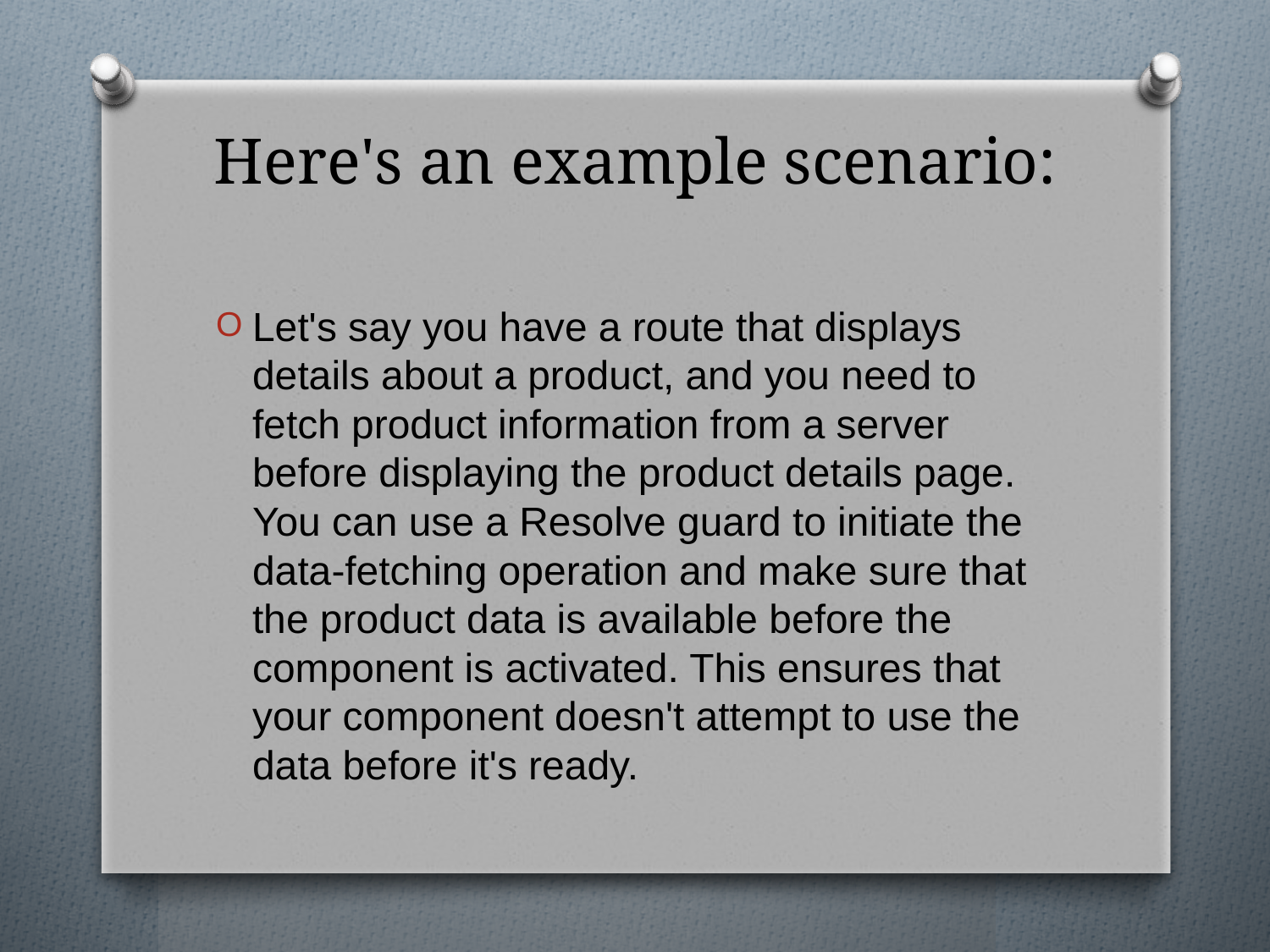

# Here's an example scenario:
Let's say you have a route that displays details about a product, and you need to fetch product information from a server before displaying the product details page. You can use a Resolve guard to initiate the data-fetching operation and make sure that the product data is available before the component is activated. This ensures that your component doesn't attempt to use the data before it's ready.